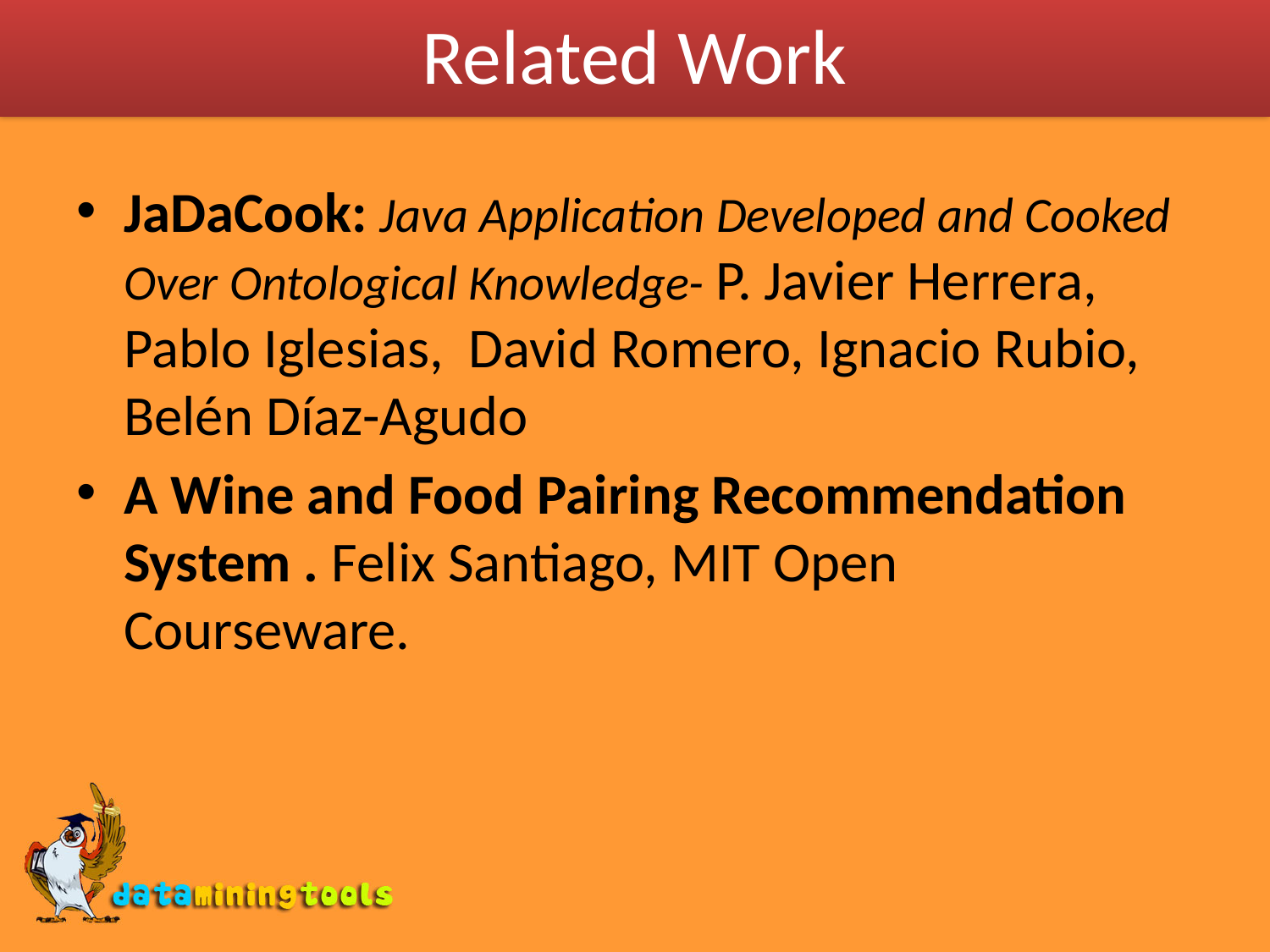

# Related Work
JaDaCook: Java Application Developed and Cooked Over Ontological Knowledge- P. Javier Herrera, Pablo Iglesias,  David Romero, Ignacio Rubio, Belén Díaz-Agudo
A Wine and Food Pairing Recommendation System . Felix Santiago, MIT Open Courseware.